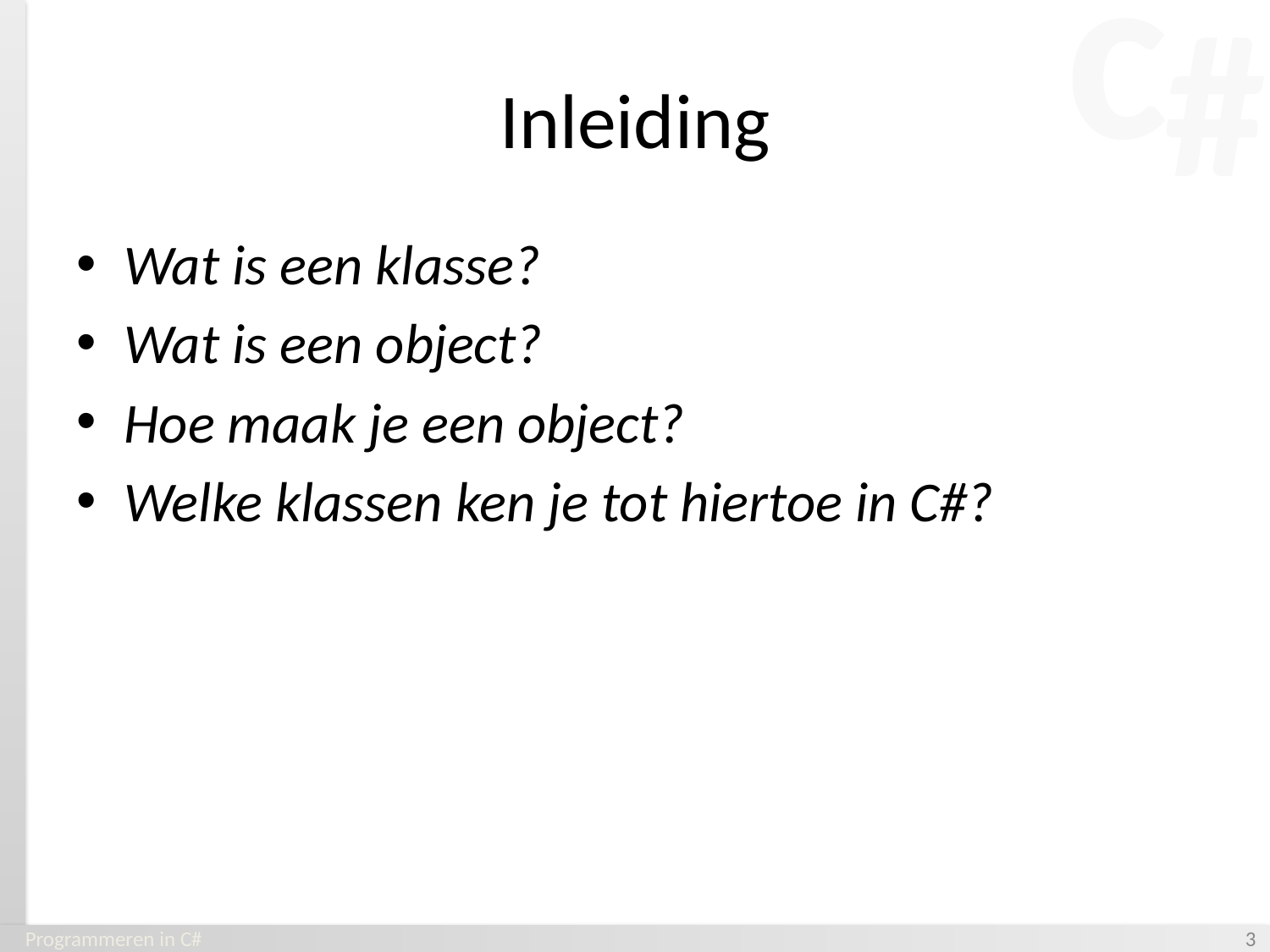

# Inleiding
Wat is een klasse?
Wat is een object?
Hoe maak je een object?
Welke klassen ken je tot hiertoe in C#?
Programmeren in C#
3